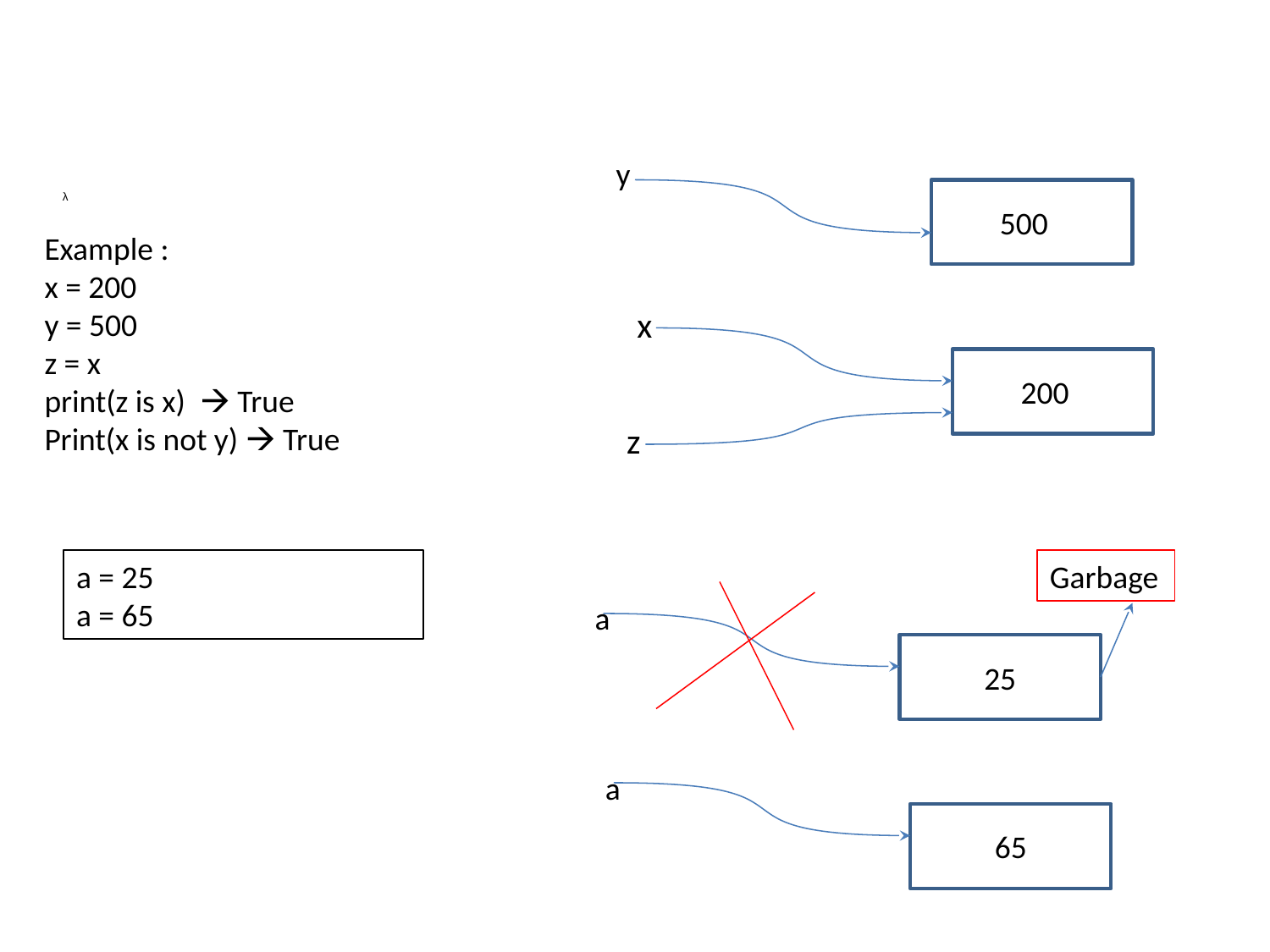

y
5000
λ
Example :
x = 200
y = 500
z = x
print(z is x)  🡪 True
Print(x is not y) 🡪 True
x
2000
z
a = 25
a = 65
Garbage
a
25
a
65